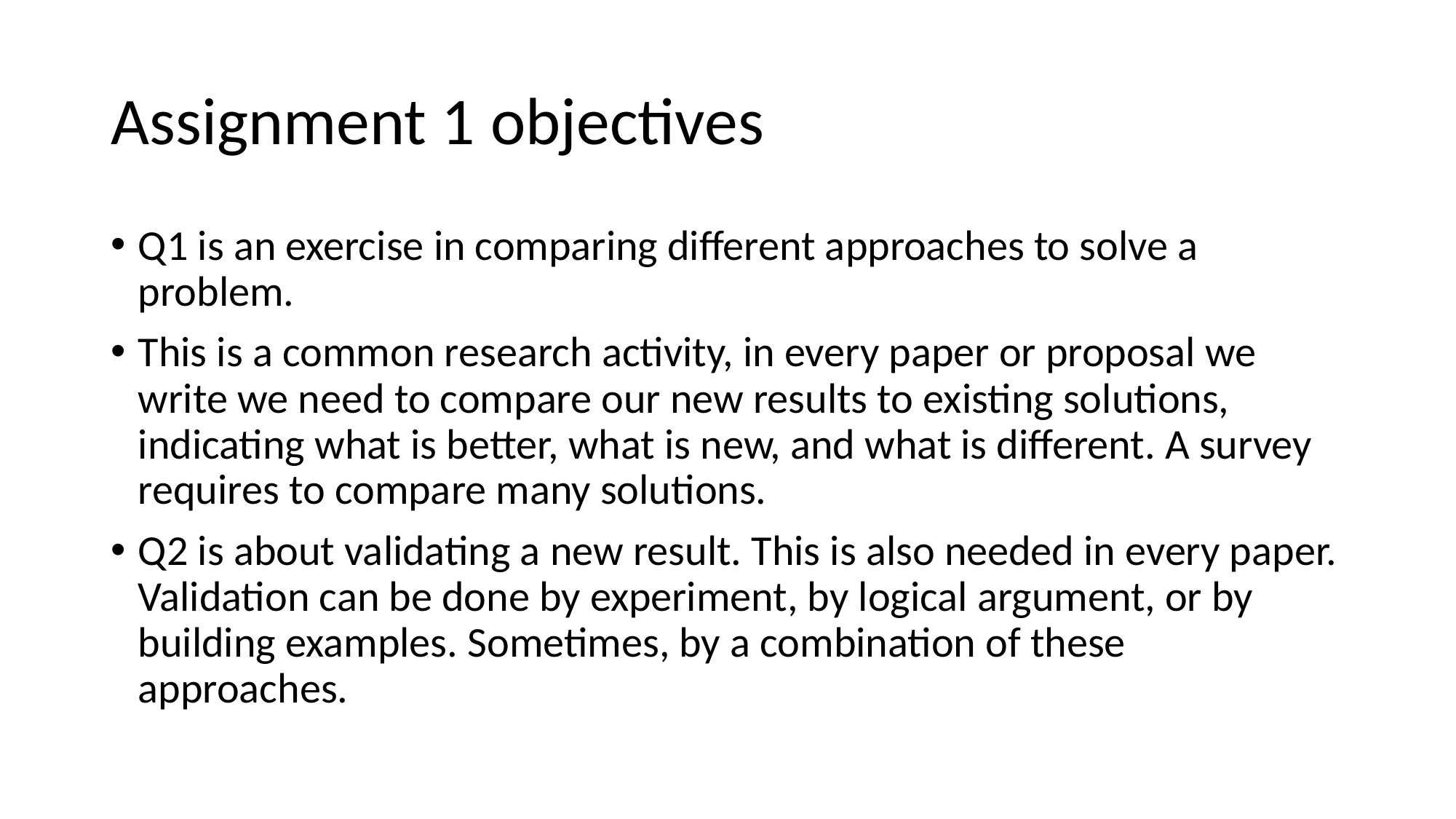

# Assignment 1 objectives
Q1 is an exercise in comparing different approaches to solve a problem.
This is a common research activity, in every paper or proposal we write we need to compare our new results to existing solutions, indicating what is better, what is new, and what is different. A survey requires to compare many solutions.
Q2 is about validating a new result. This is also needed in every paper. Validation can be done by experiment, by logical argument, or by building examples. Sometimes, by a combination of these approaches.